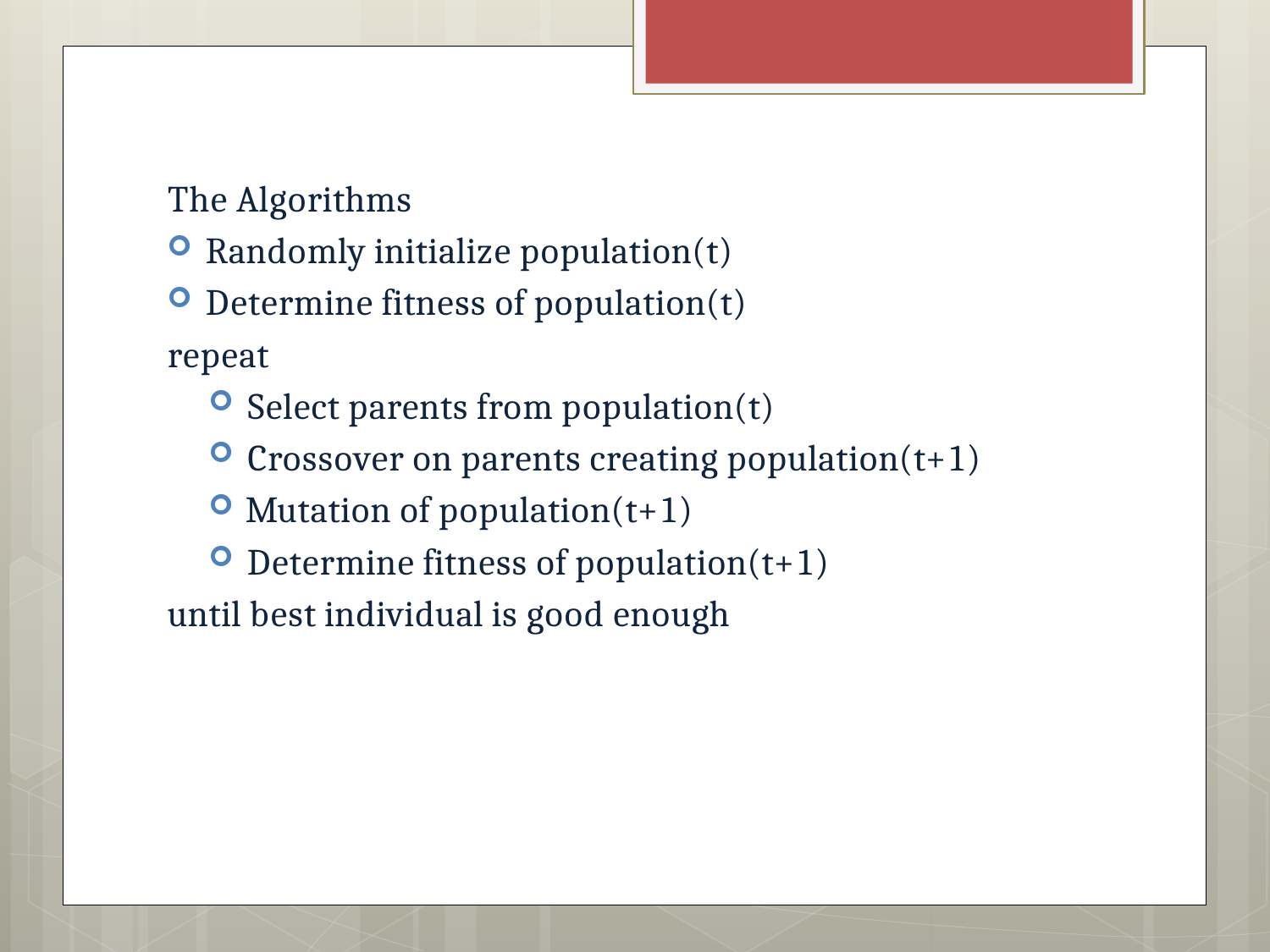

The Algorithms
Randomly initialize population(t)
Determine fitness of population(t)
repeat
Select parents from population(t)
Crossover on parents creating population(t+1)
Mutation of population(t+1)
Determine fitness of population(t+1)
until best individual is good enough